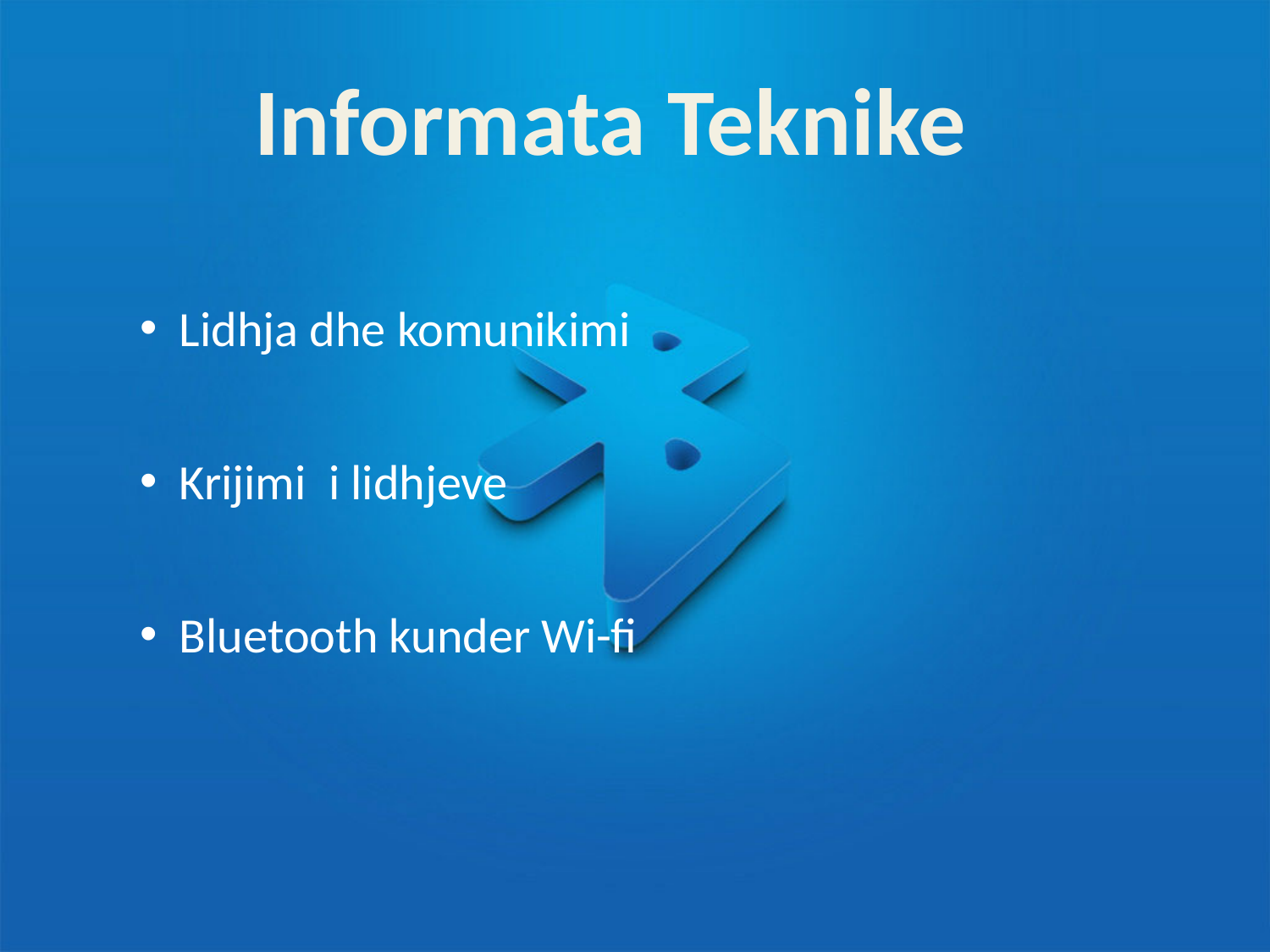

# Informata Teknike

Lidhja dhe komunikimi

Krijimi  i lidhjeve

Bluetooth kunder Wi-fi